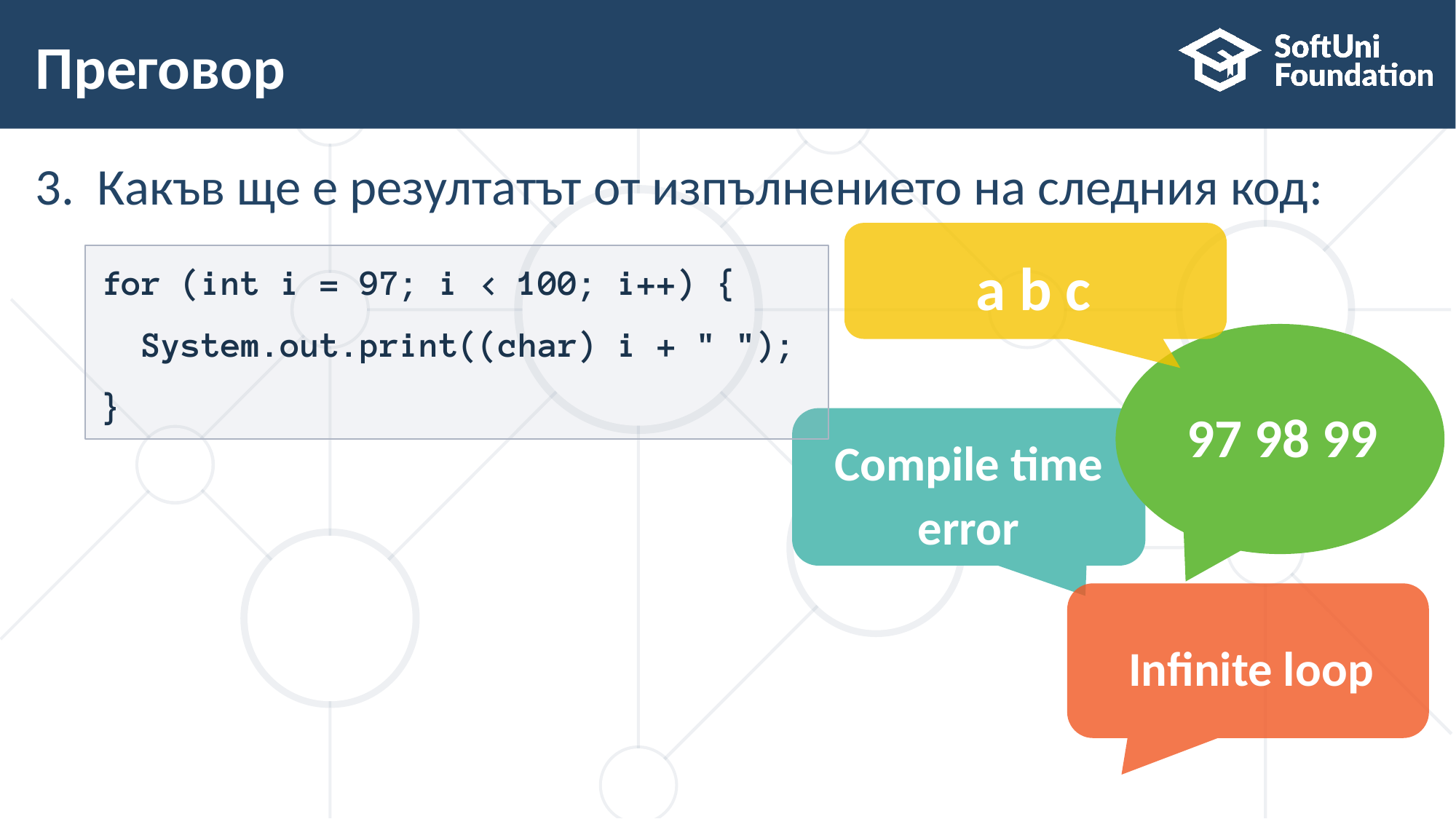

# Преговор
Какъв ще е резултатът от изпълнението на следния код:

a b c
for (int i = 97; i < 100; i++) {
  System.out.print((char) i + " ");
}

97 98 99

Compile time error

Infinite loop